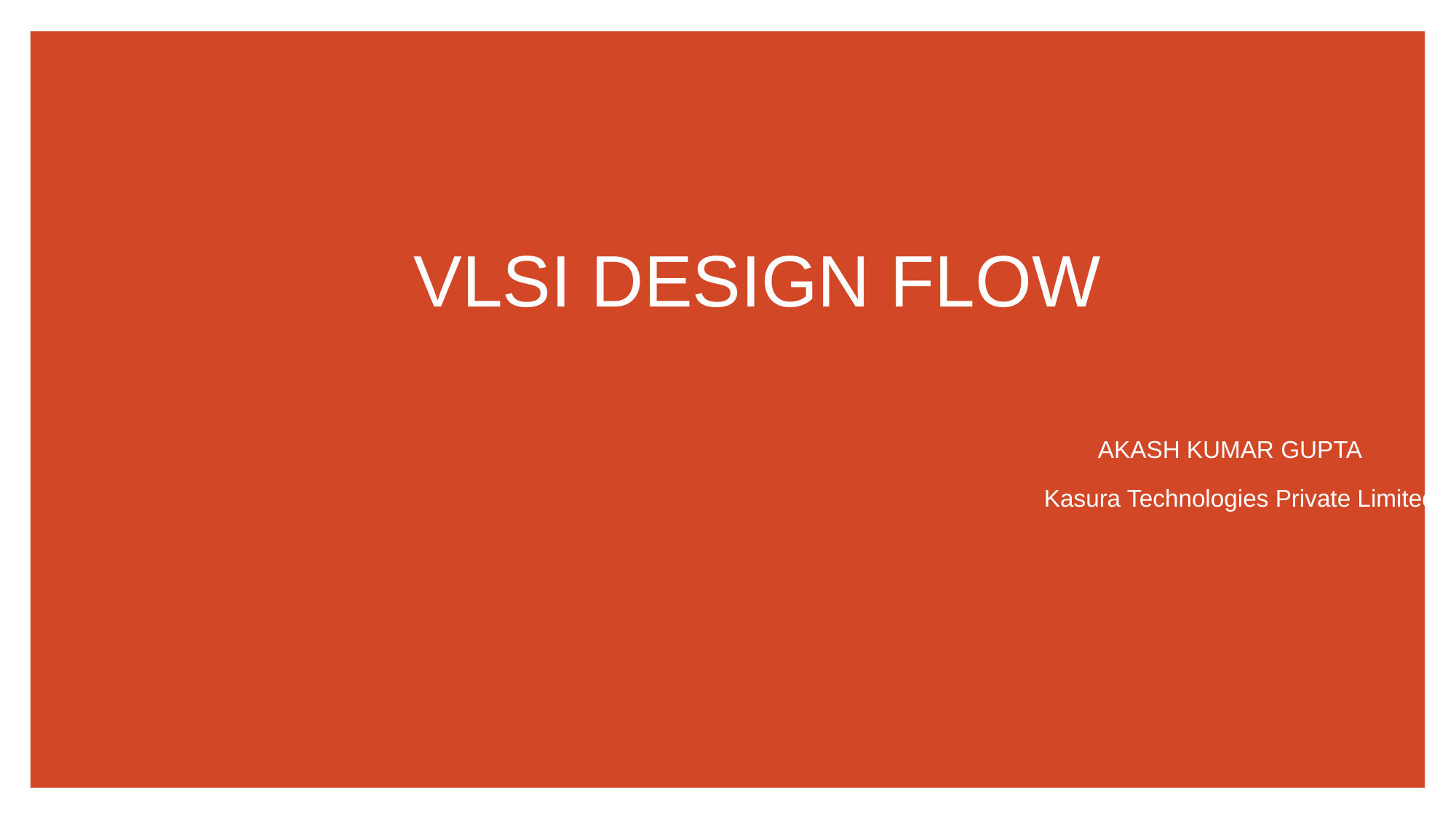

# VLSI DESIGN FLOW

        AKASH KUMAR GUPTA
Kasura Technologies Private Limited